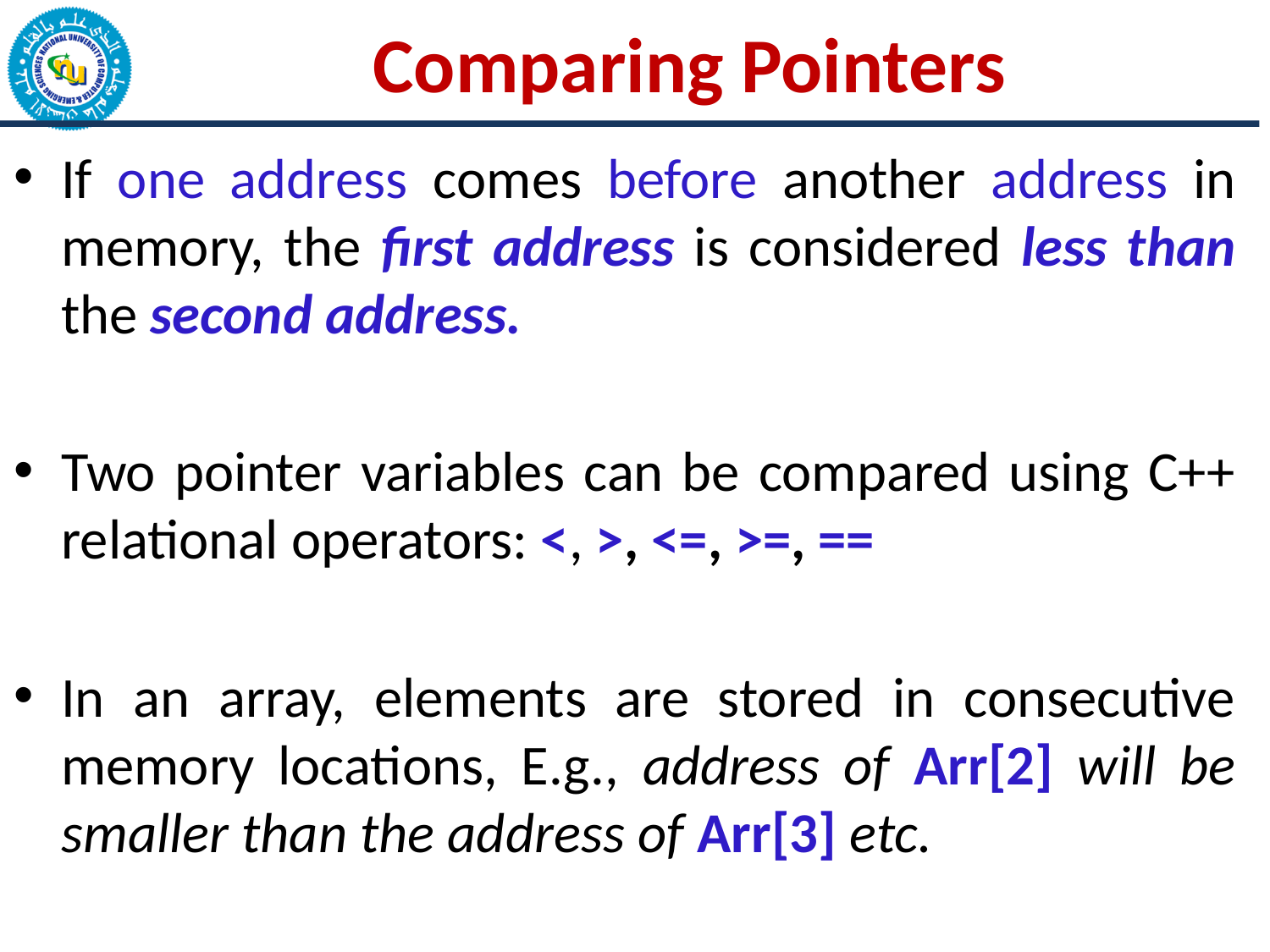

# Comparing Pointers

If one address comes before another address in memory, the first address is considered less than the second address.

Two pointer variables can be compared using C++ relational operators: <, >, <=, >=, ==

In an array, elements are stored in consecutive memory locations, E.g., address of Arr[2] will be smaller than the address of Arr[3] etc.